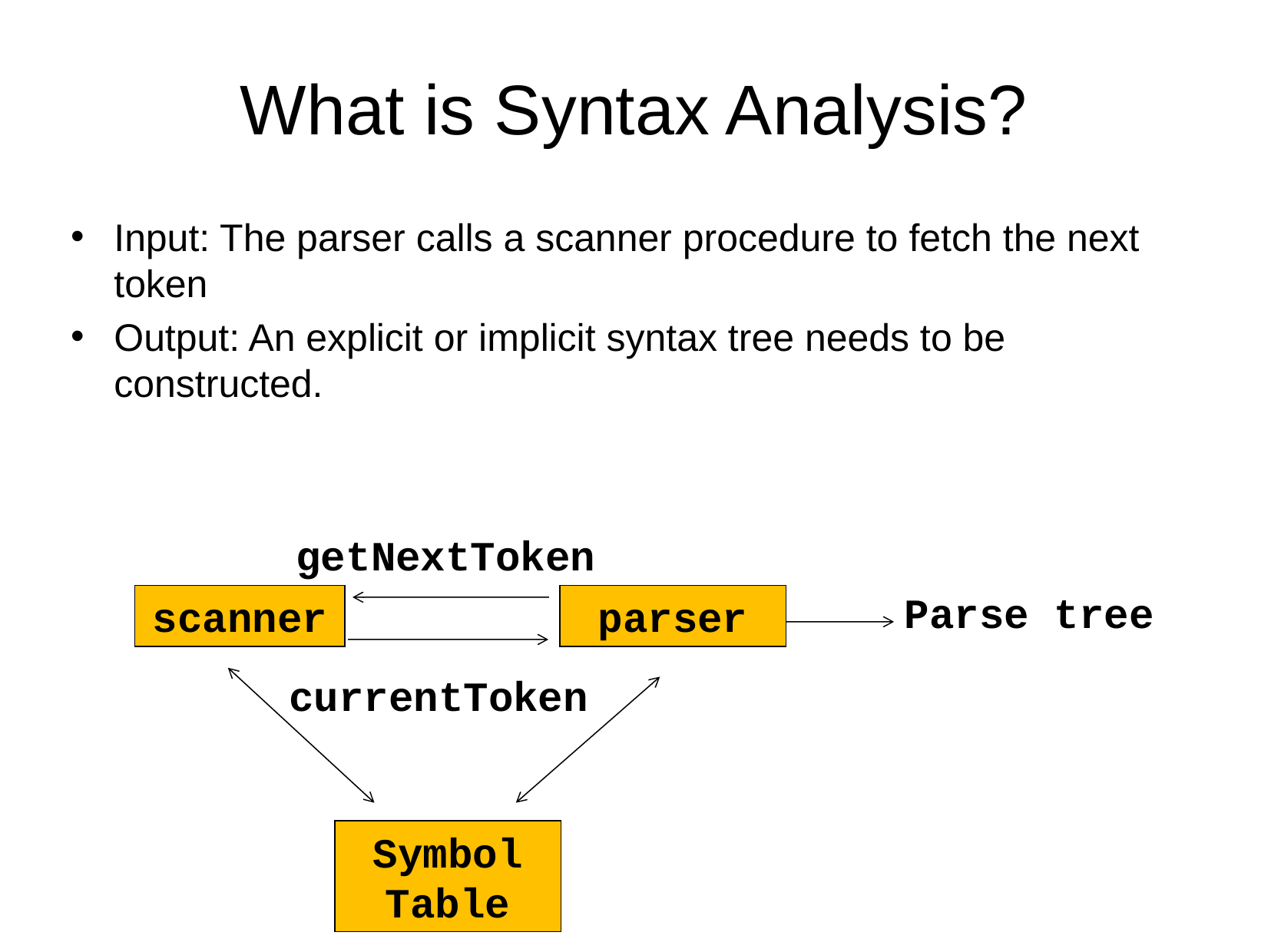

# What is Syntax Analysis?
Input: The parser calls a scanner procedure to fetch the next token
Output: An explicit or implicit syntax tree needs to be constructed.
getNextToken
scanner
parser

currentToken
Parse tree

Symbol Table